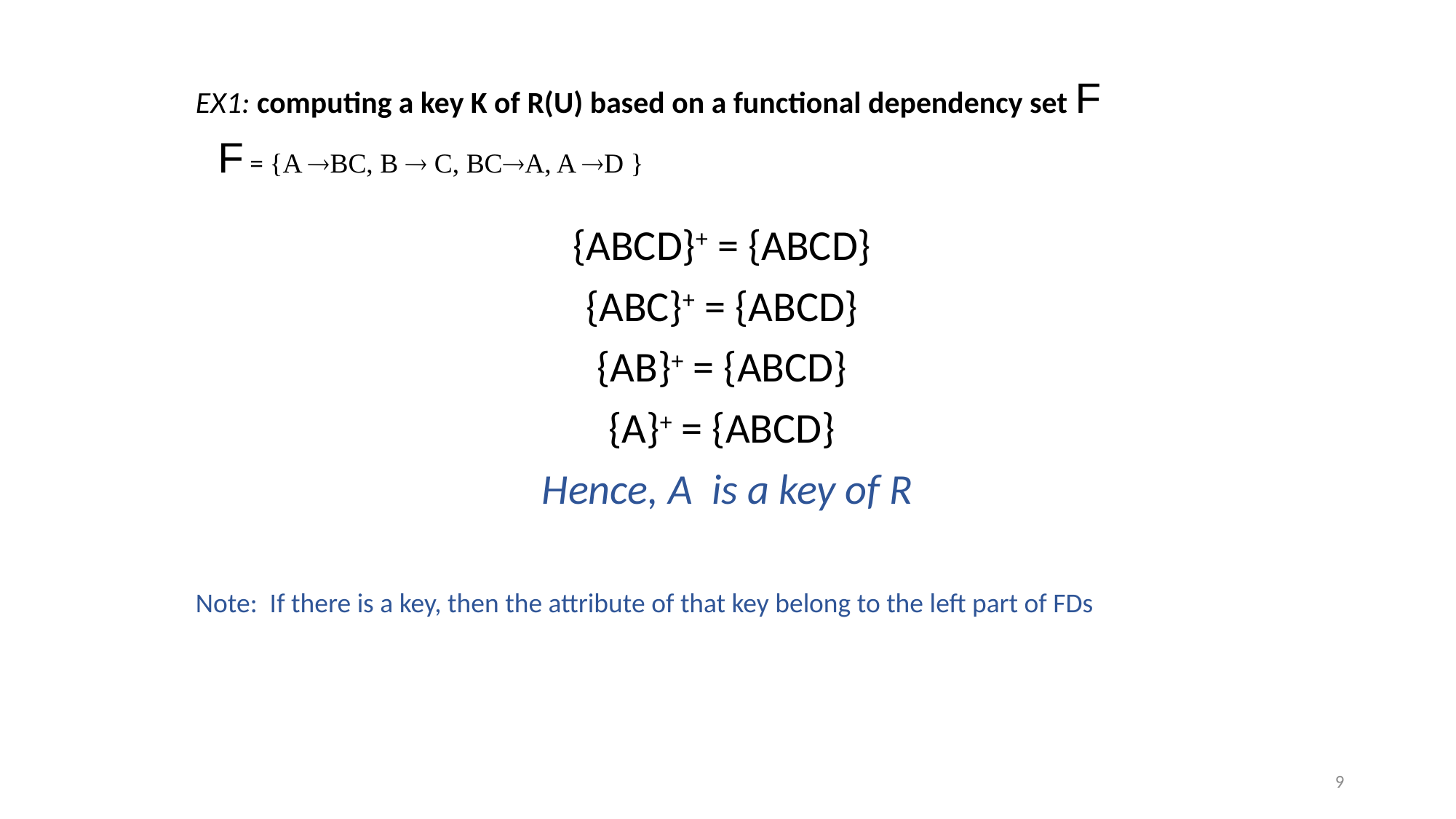

EX1: computing a key K of R(U) based on a functional dependency set F
 F = {A →BC, B → C, BC→A, A →D }

{ABCD}+ = {ABCD}
{ABC}+ = {ABCD}
{AB}+ = {ABCD}
{A}+ = {ABCD}
Hence, A  is a key of R

Note:  If there is a key, then the attribute of that key belong to the left part of FDs
9